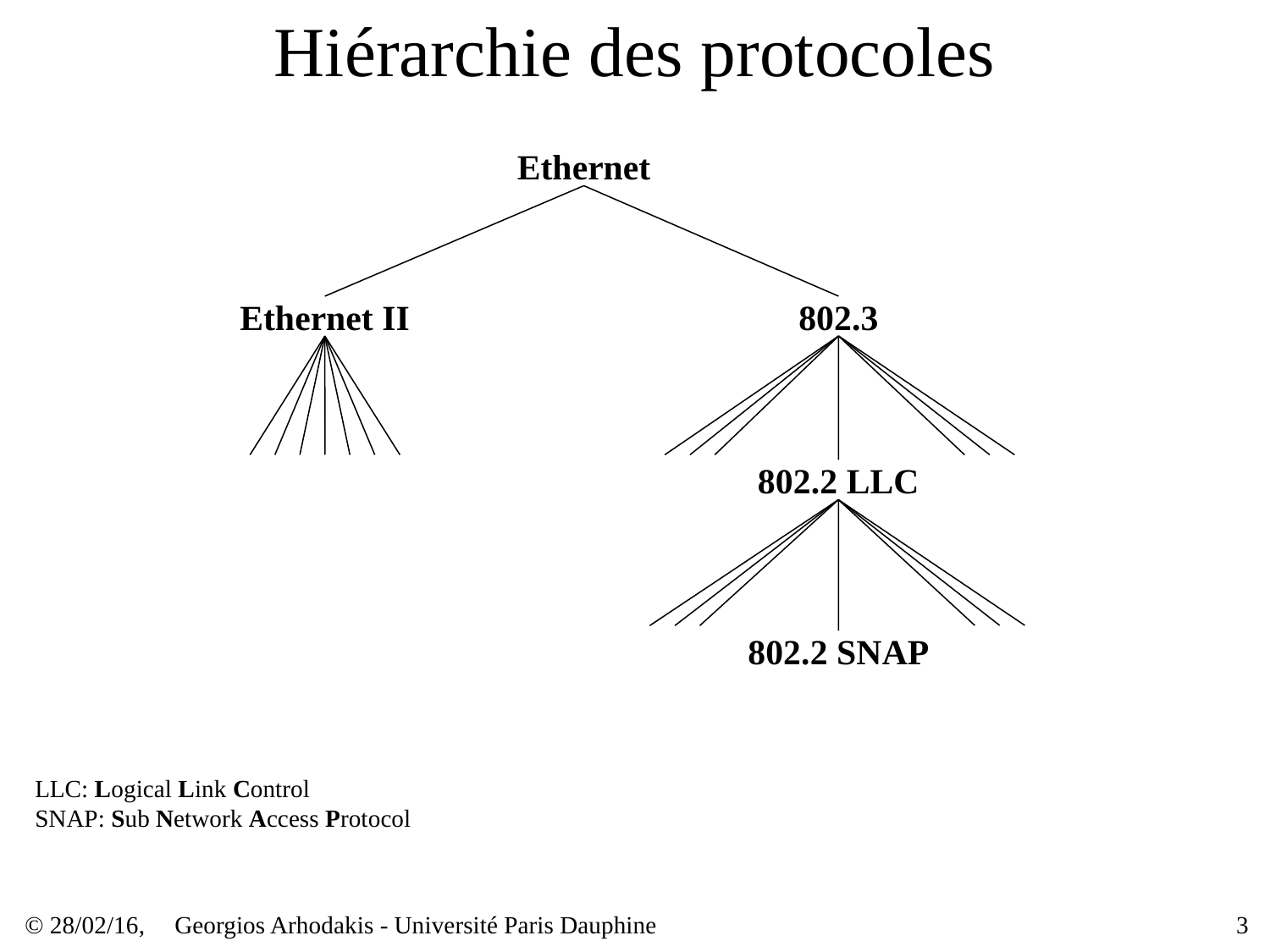

# Hiérarchie des protocoles
Ethernet
Ethernet II
802.3
802.2 LLC
802.2 SNAP
LLC: Logical Link Control
SNAP: Sub Network Access Protocol
© 28/02/16,
Georgios Arhodakis - Université Paris Dauphine
3